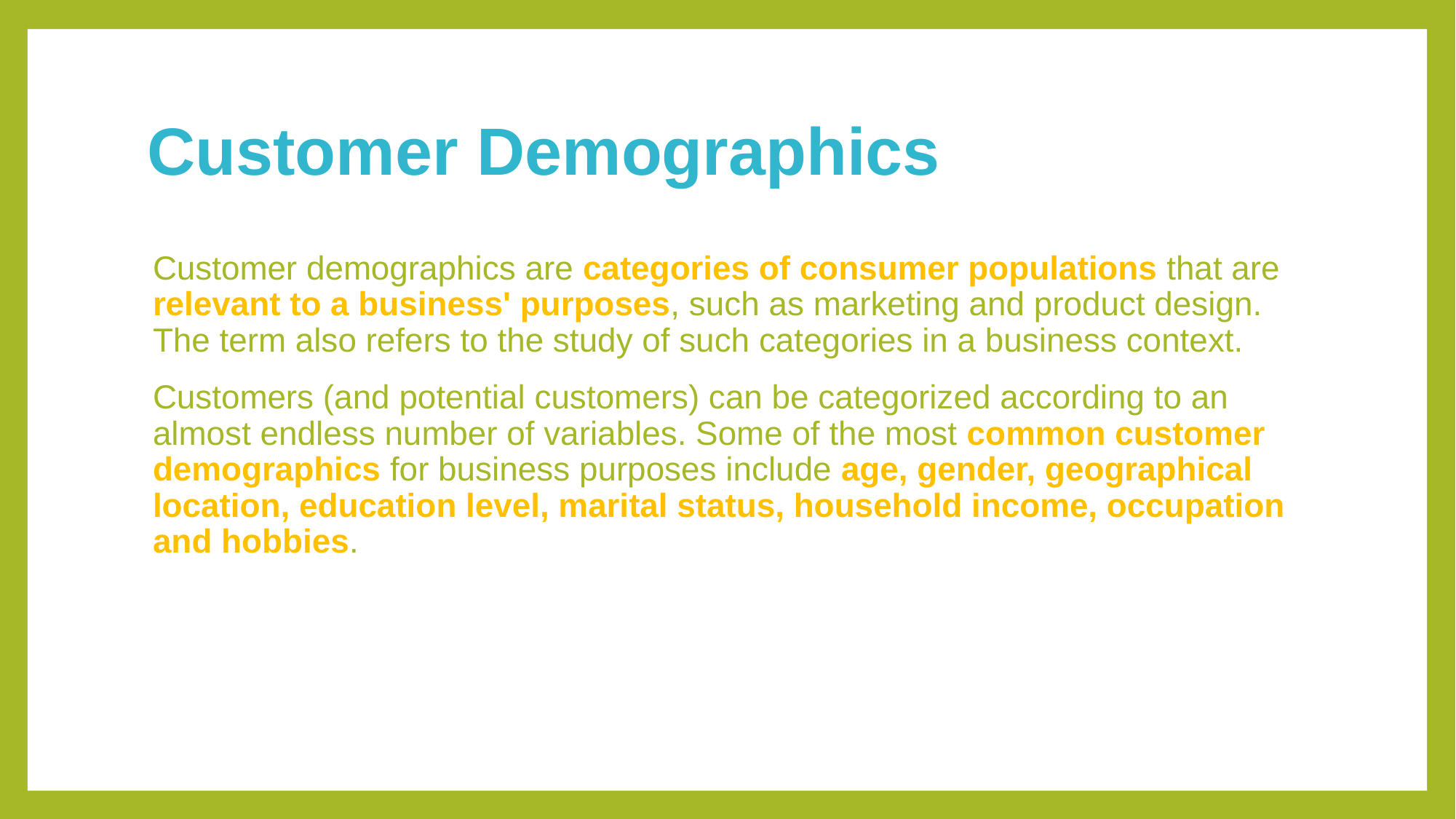

# Customer Demographics
Customer demographics are categories of consumer populations that are relevant to a business' purposes, such as marketing and product design. The term also refers to the study of such categories in a business context.
Customers (and potential customers) can be categorized according to an almost endless number of variables. Some of the most common customer demographics for business purposes include age, gender, geographical location, education level, marital status, household income, occupation and hobbies.